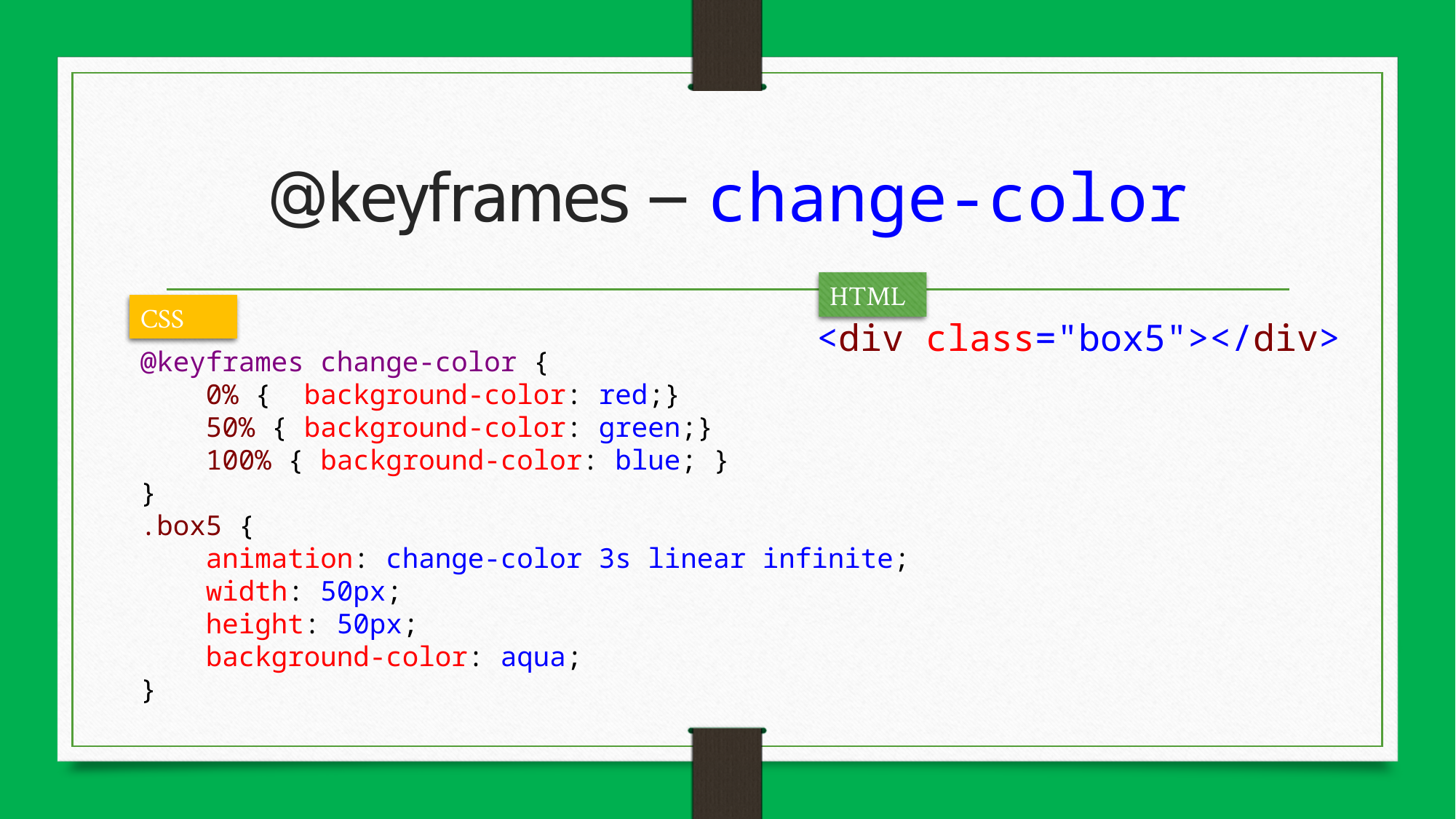

# @keyframes – change-color
HTML
CSS
<div class="box5"></div>
@keyframes change-color {
    0% {  background-color: red;}
    50% { background-color: green;}
    100% { background-color: blue; }
}
.box5 {
    animation: change-color 3s linear infinite;
    width: 50px;
    height: 50px;
    background-color: aqua;
}